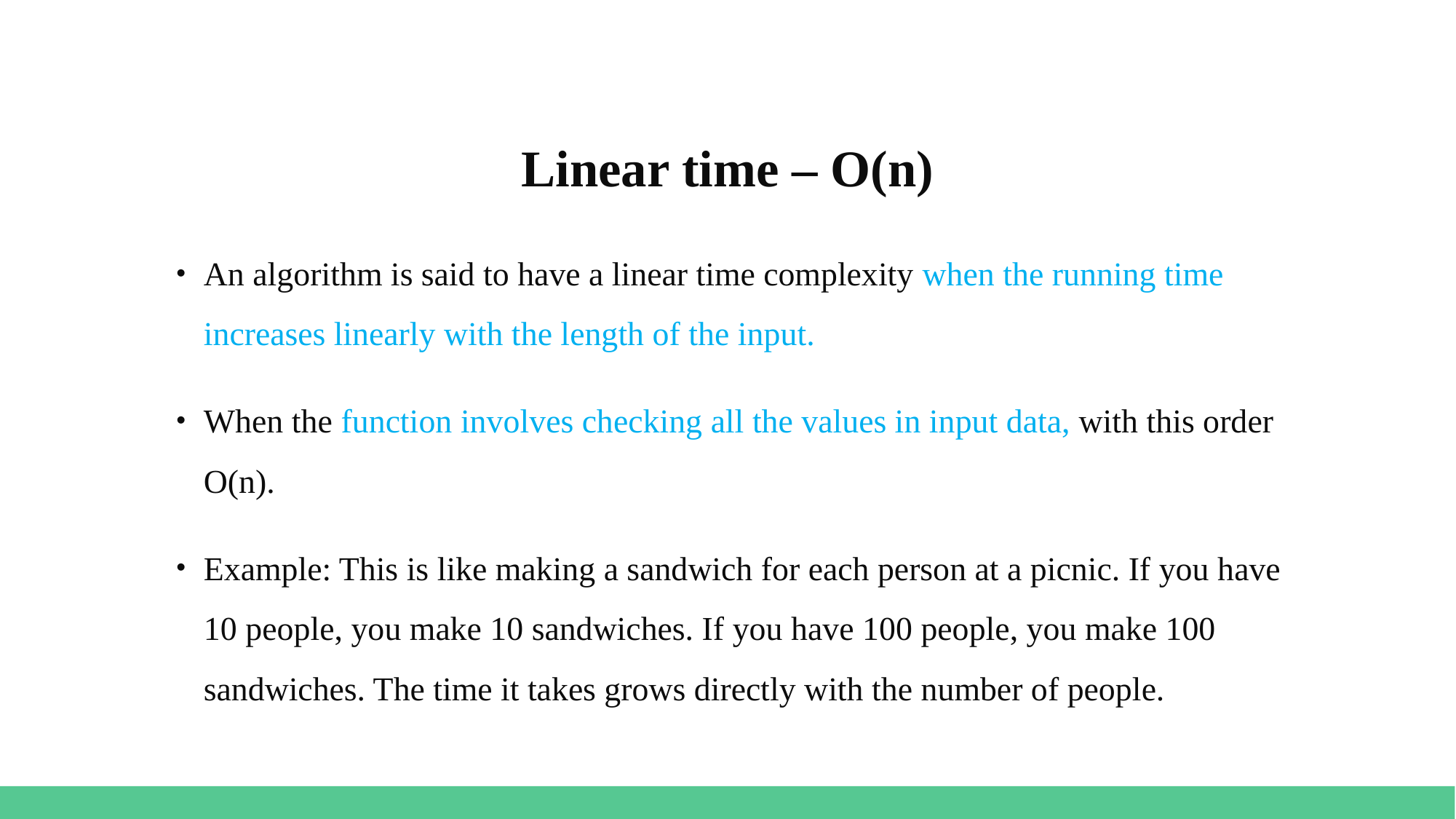

# Linear time – O(n)
An algorithm is said to have a linear time complexity when the running time increases linearly with the length of the input.
When the function involves checking all the values in input data, with this order O(n).
Example: This is like making a sandwich for each person at a picnic. If you have 10 people, you make 10 sandwiches. If you have 100 people, you make 100 sandwiches. The time it takes grows directly with the number of people.